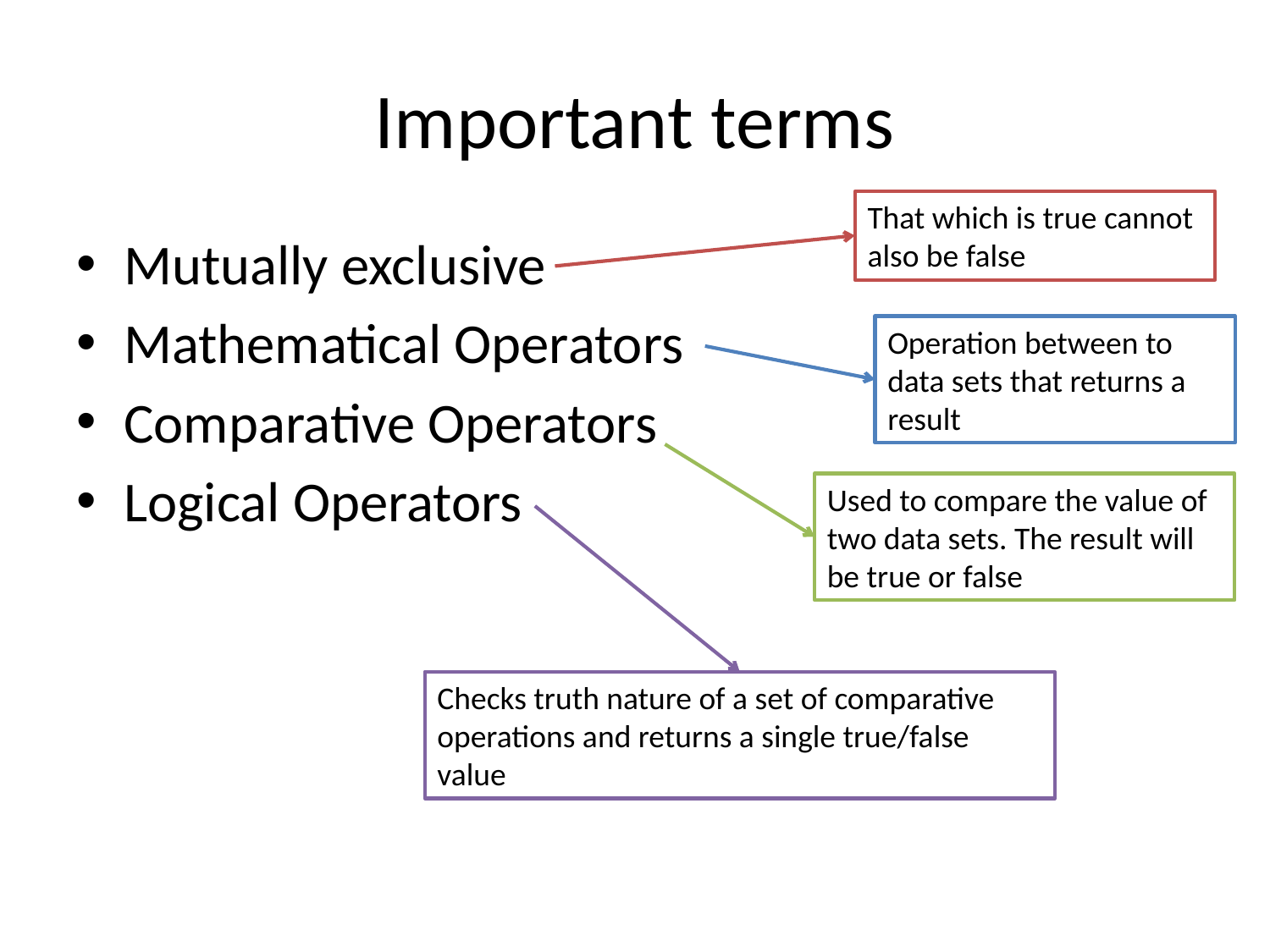

# Important terms
That which is true cannot also be false
Mutually exclusive
Mathematical Operators
Comparative Operators
Logical Operators
Operation between to data sets that returns a result
Used to compare the value of two data sets. The result will be true or false
Checks truth nature of a set of comparative operations and returns a single true/false value